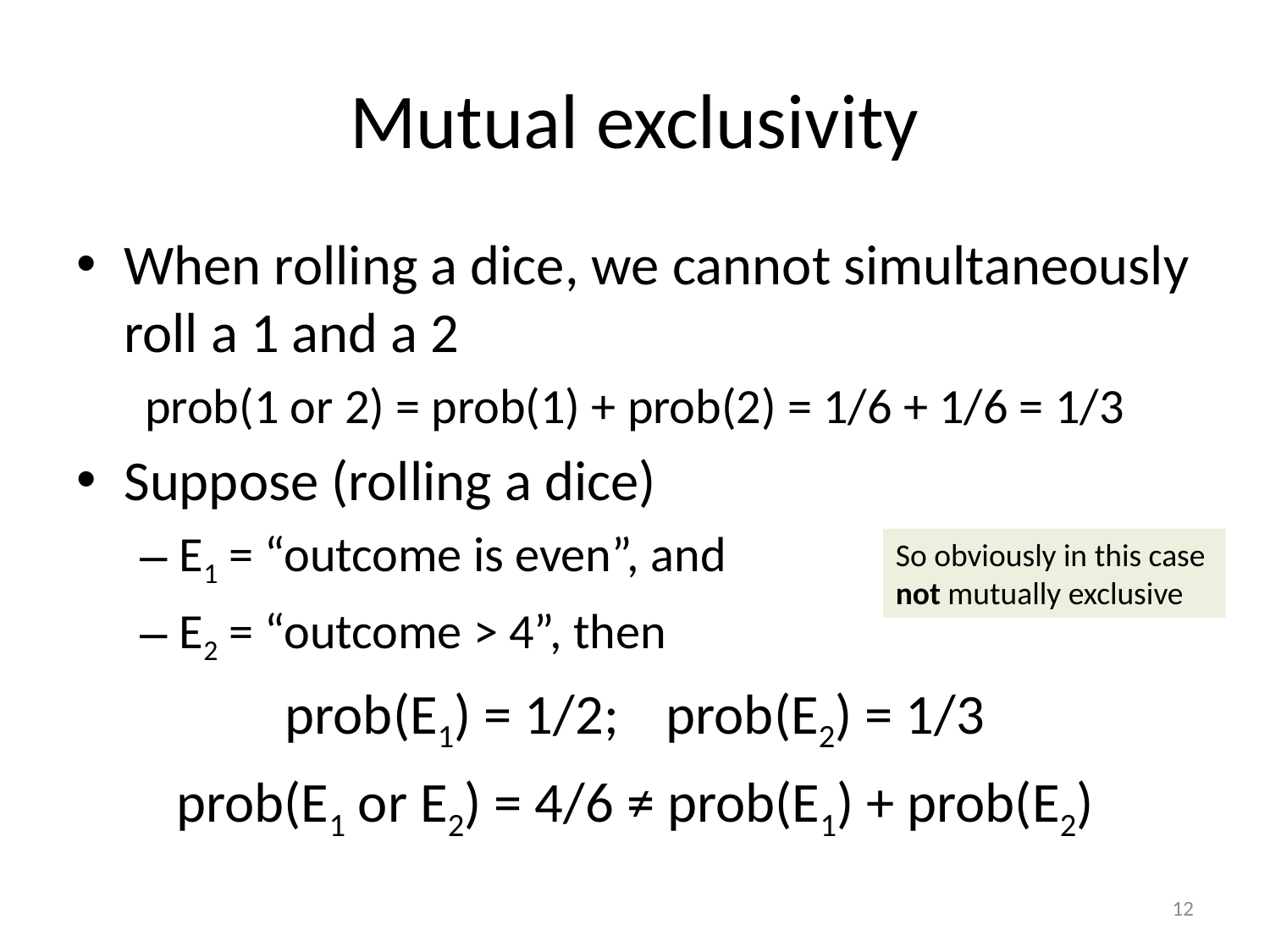

# Mutual exclusivity
When rolling a dice, we cannot simultaneously roll a 1 and a 2
prob(1 or 2) = prob(1) + prob(2) = 1/6 + 1/6 = 1/3
Suppose (rolling a dice)
E1 = “outcome is even”, and
E2 = “outcome > 4”, then
prob(E1) = 1/2; 	prob(E2) = 1/3
prob(E1 or E2) = 4/6 ≠ prob(E1) + prob(E2)

So obviously in this case
not mutually exclusive
12